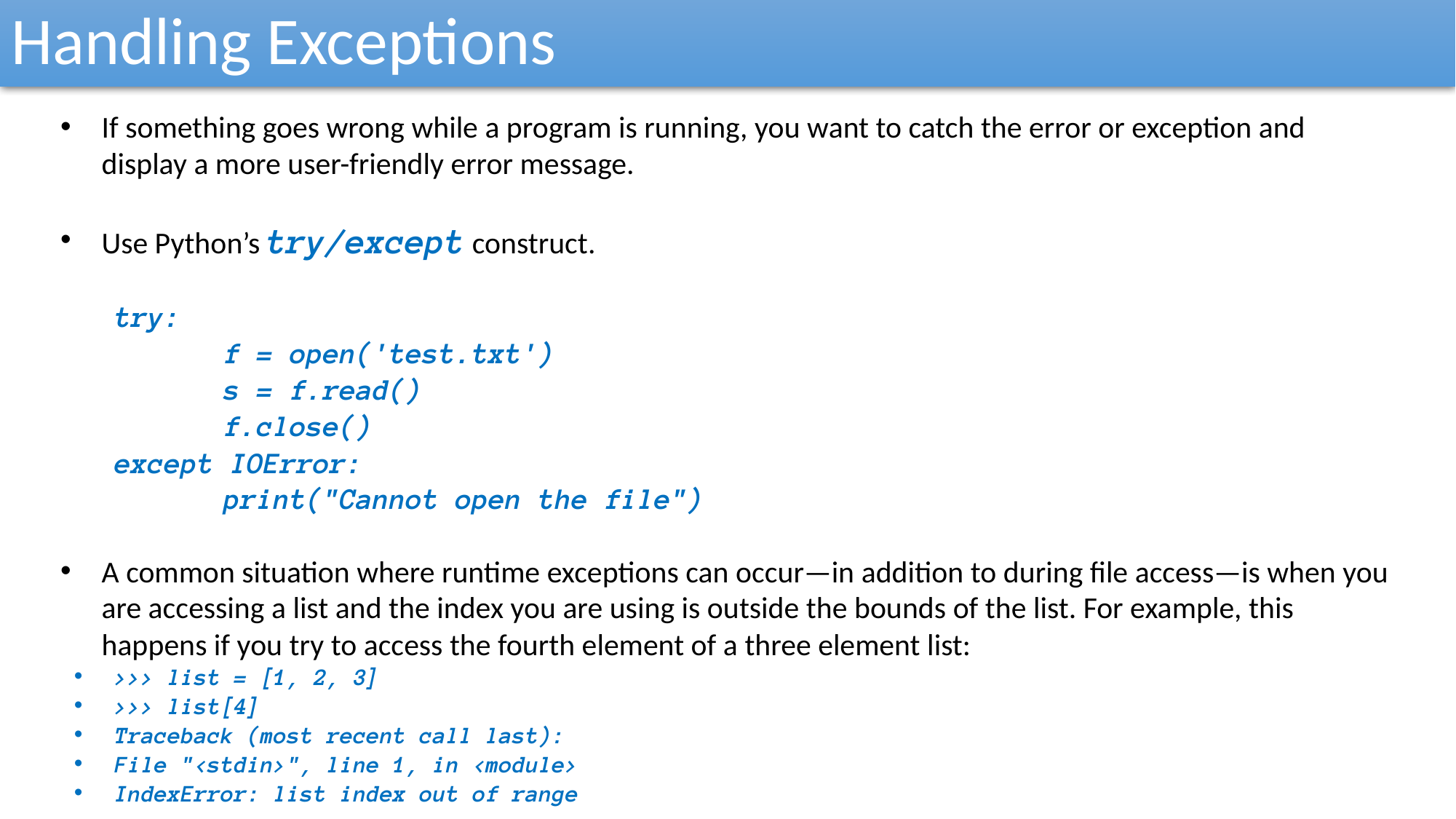

Handling Exceptions
If something goes wrong while a program is running, you want to catch the error or exception and display a more user-friendly error message.

Use Python’s try/except construct.

try:
	f = open('test.txt')
	s = f.read()
	f.close()
except IOError:
	print("Cannot open the file")

A common situation where runtime exceptions can occur—in addition to during file access—is when you are accessing a list and the index you are using is outside the bounds of the list. For example, this happens if you try to access the fourth element of a three element list:
>>> list = [1, 2, 3]
>>> list[4]
Traceback (most recent call last):
File "<stdin>", line 1, in <module>
IndexError: list index out of range